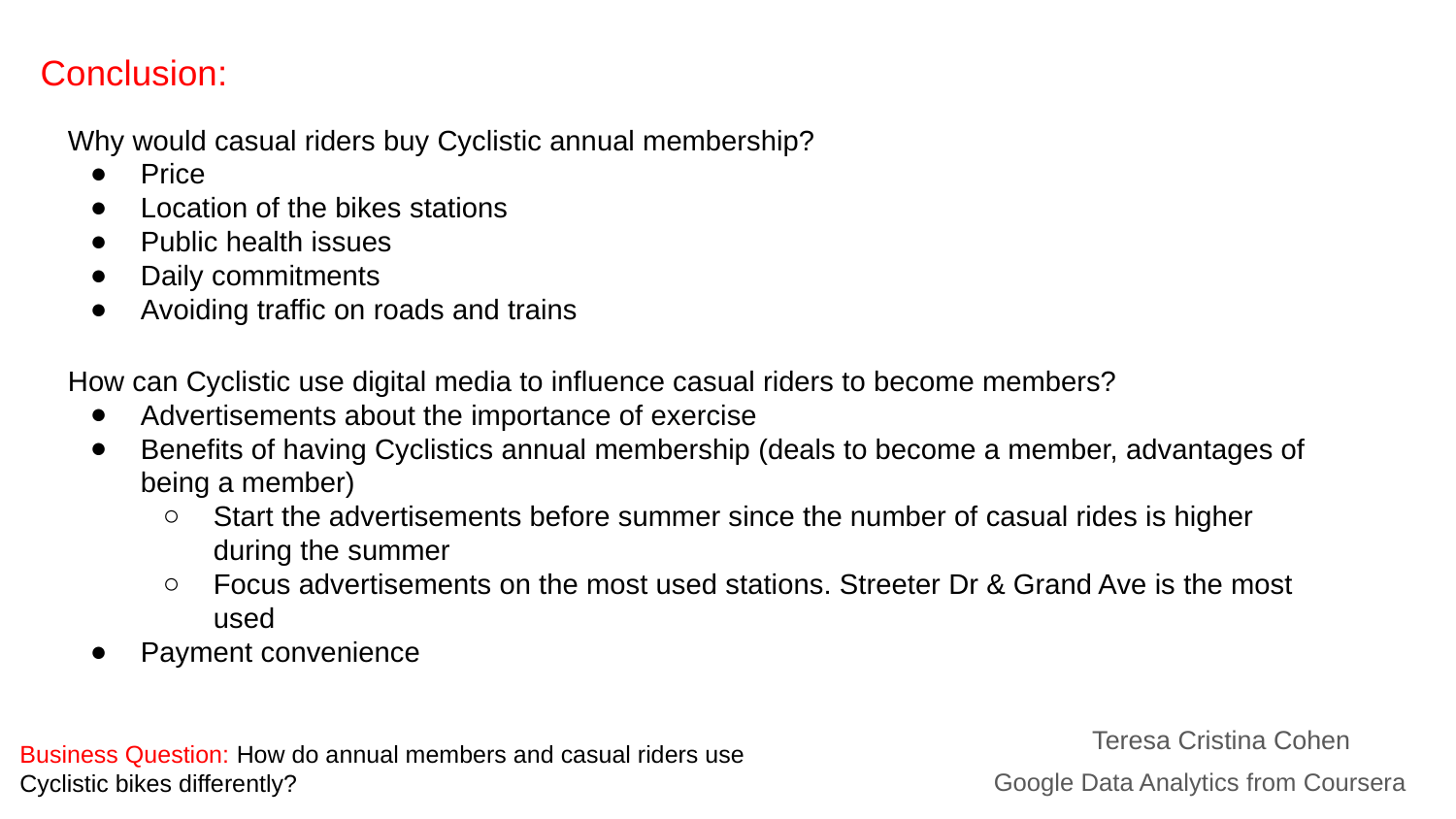

Conclusion:
Why would casual riders buy Cyclistic annual membership?
Price
Location of the bikes stations
Public health issues
Daily commitments
Avoiding traffic on roads and trains

#
How can Cyclistic use digital media to influence casual riders to become members?
Advertisements about the importance of exercise
Benefits of having Cyclistics annual membership (deals to become a member, advantages of being a member)
Start the advertisements before summer since the number of casual rides is higher during the summer
Focus advertisements on the most used stations. Streeter Dr & Grand Ave is the most used
Payment convenience

Teresa Cristina Cohen
Business Question: How do annual members and casual riders use Cyclistic bikes differently?
Google Data Analytics from Coursera